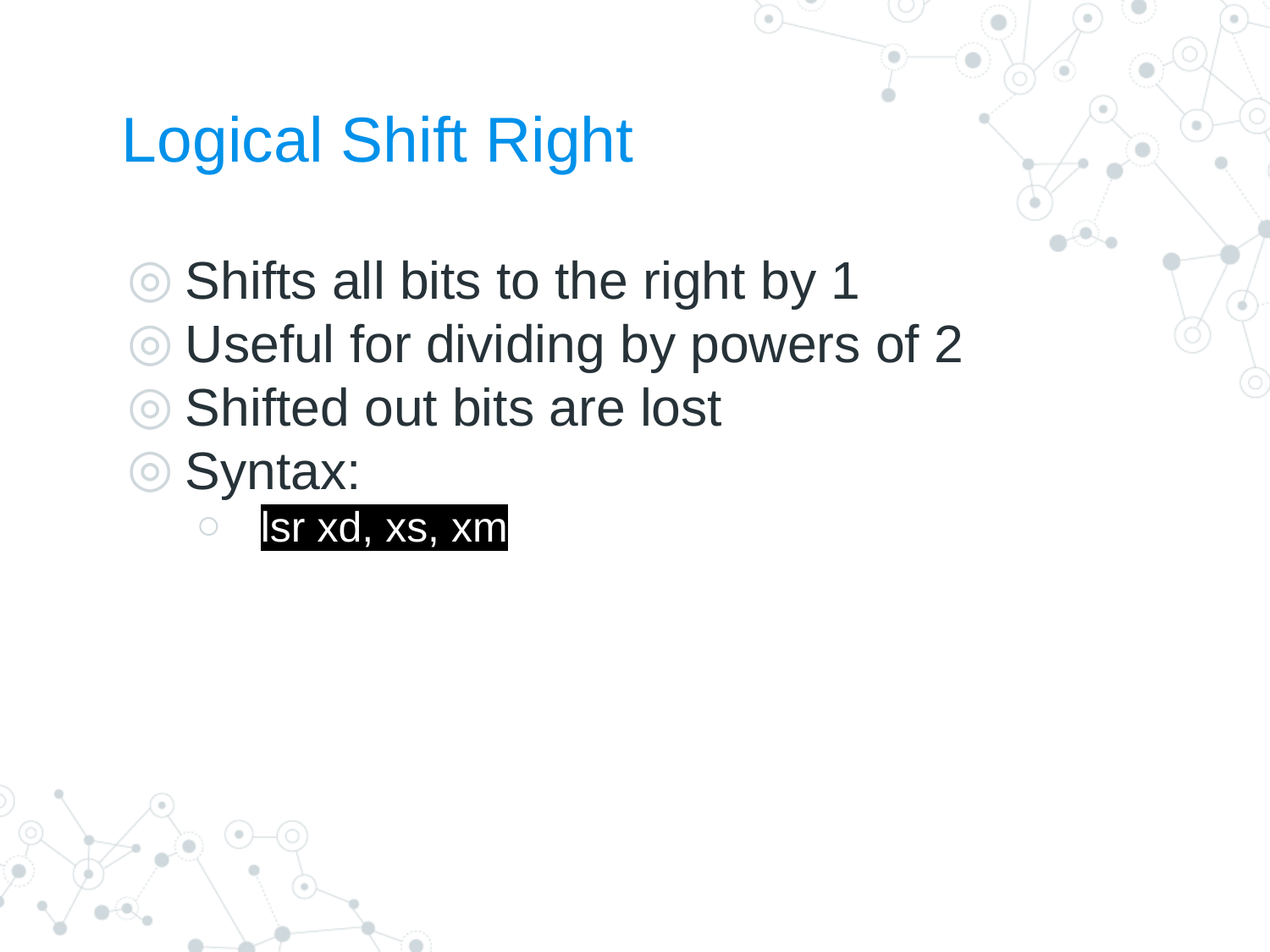

# Logical Shift Right
Shifts all bits to the right by 1
Useful for dividing by powers of 2
Shifted out bits are lost
Syntax:
 lsr xd, xs, xm